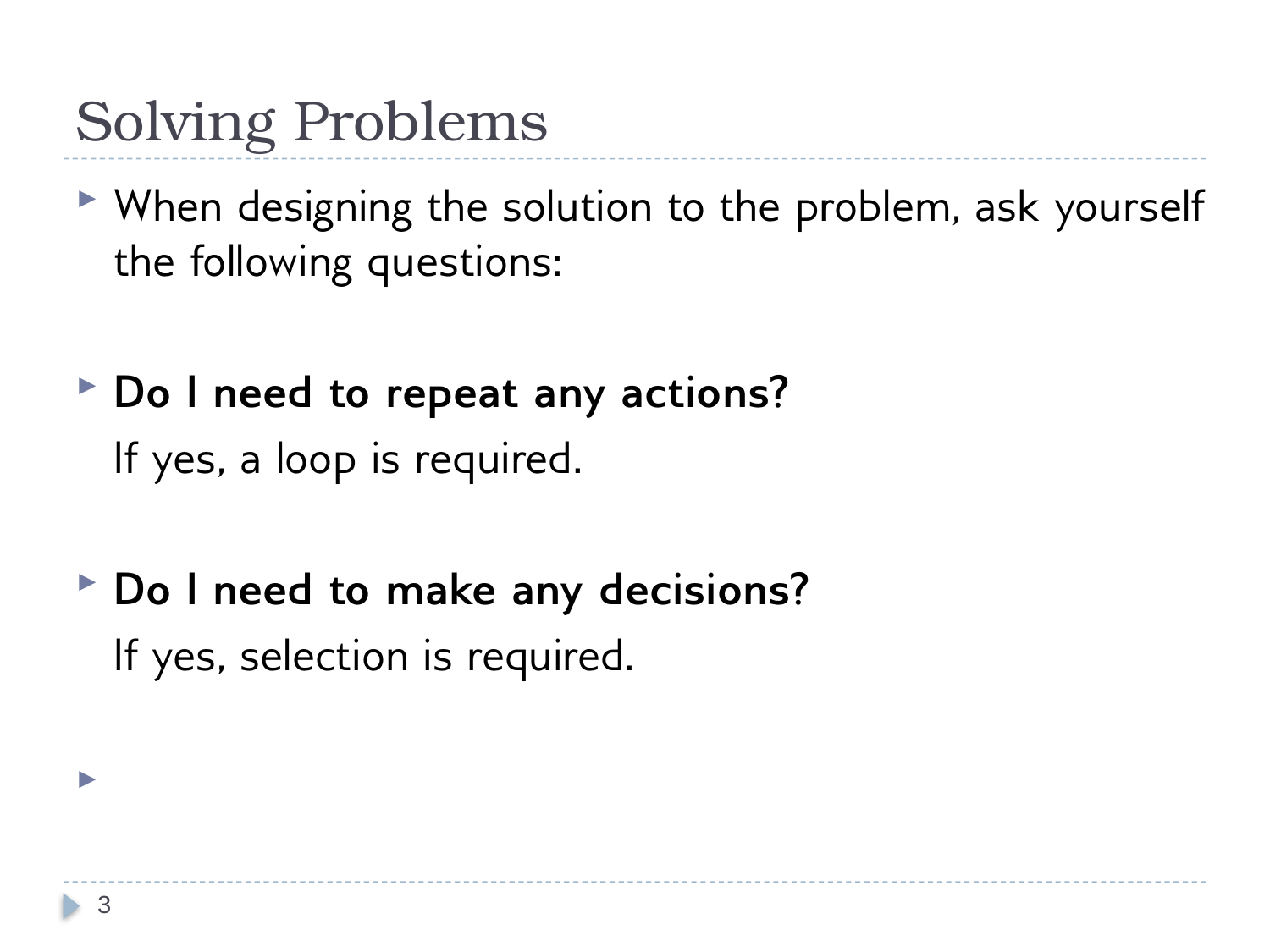

# Solving Problems
When designing the solution to the problem, ask yourself the following questions:

Do I need to repeat any actions?
	If yes, a loop is required.

Do I need to make any decisions?
	If yes, selection is required.

3